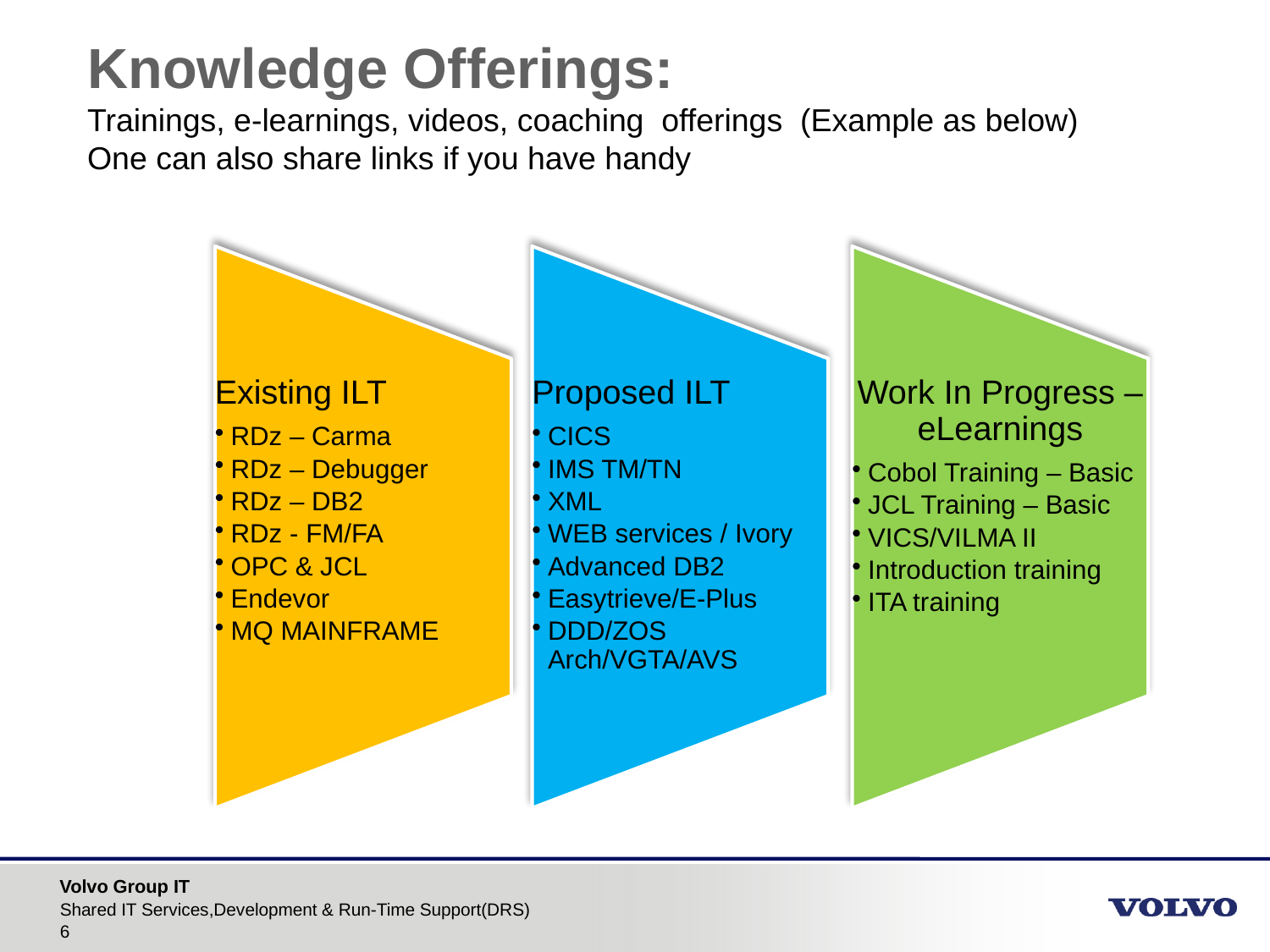

Knowledge Offerings:
Trainings, e-learnings, videos, coaching  offerings  (Example as below)
One can also share links if you have handy

Existing ILT
RDz – Carma
RDz – Debugger
RDz – DB2
RDz - FM/FA
OPC & JCL
Endevor
MQ MAINFRAME
Work In Progress – eLearnings
Cobol Training – Basic
JCL Training – Basic
VICS/VILMA II
Introduction training
ITA training
Proposed ILT
CICS
IMS TM/TN
XML
WEB services / Ivory
Advanced DB2
Easytrieve/E-Plus
DDD/ZOS Arch/VGTA/AVS
Shared IT Services,Development & Run-Time Support(DRS)
6